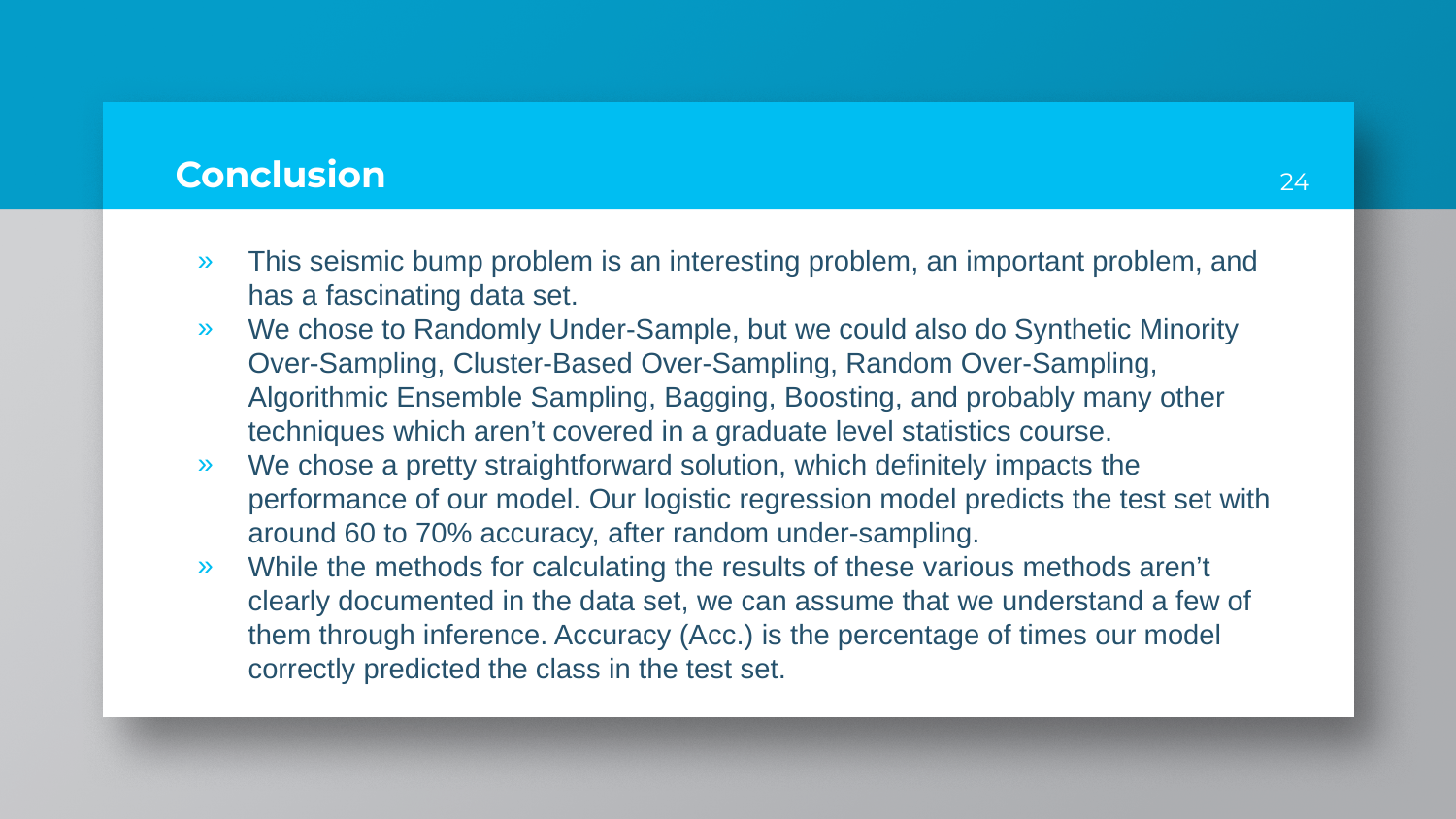

# Conclusion
24
This seismic bump problem is an interesting problem, an important problem, and has a fascinating data set.
We chose to Randomly Under-Sample, but we could also do Synthetic Minority Over-Sampling, Cluster-Based Over-Sampling, Random Over-Sampling, Algorithmic Ensemble Sampling, Bagging, Boosting, and probably many other techniques which aren’t covered in a graduate level statistics course.
We chose a pretty straightforward solution, which definitely impacts the performance of our model. Our logistic regression model predicts the test set with around 60 to 70% accuracy, after random under-sampling.
While the methods for calculating the results of these various methods aren’t clearly documented in the data set, we can assume that we understand a few of them through inference. Accuracy (Acc.) is the percentage of times our model correctly predicted the class in the test set.